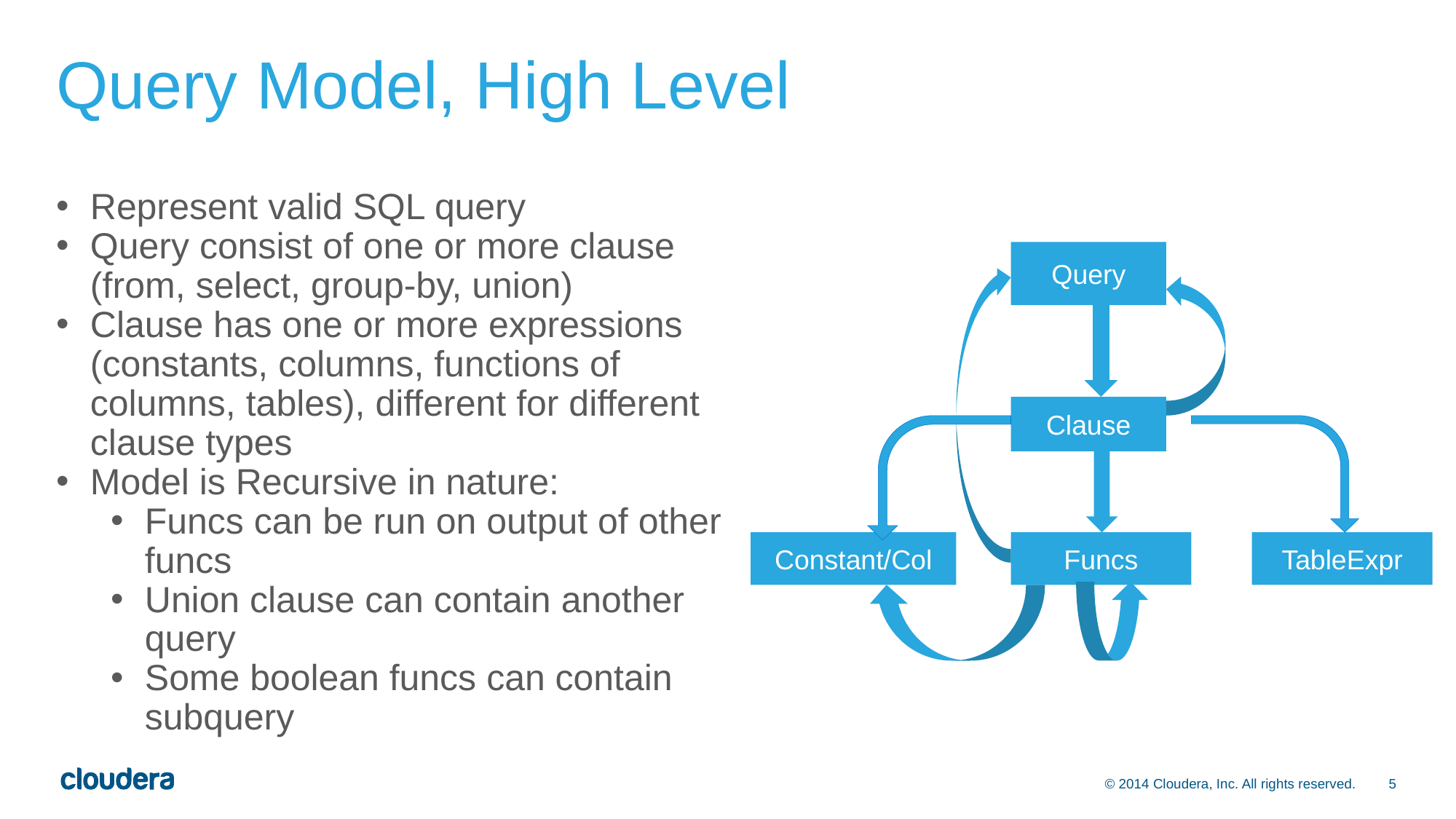

# Query Model, High Level
Represent valid SQL query
Query consist of one or more clause (from, select, group-by, union)
Clause has one or more expressions (constants, columns, functions of columns, tables), different for different clause types
Model is Recursive in nature:
Funcs can be run on output of other funcs
Union clause can contain another query
Some boolean funcs can contain subquery
Query

Clause

Constant/Col
Funcs
TableExpr